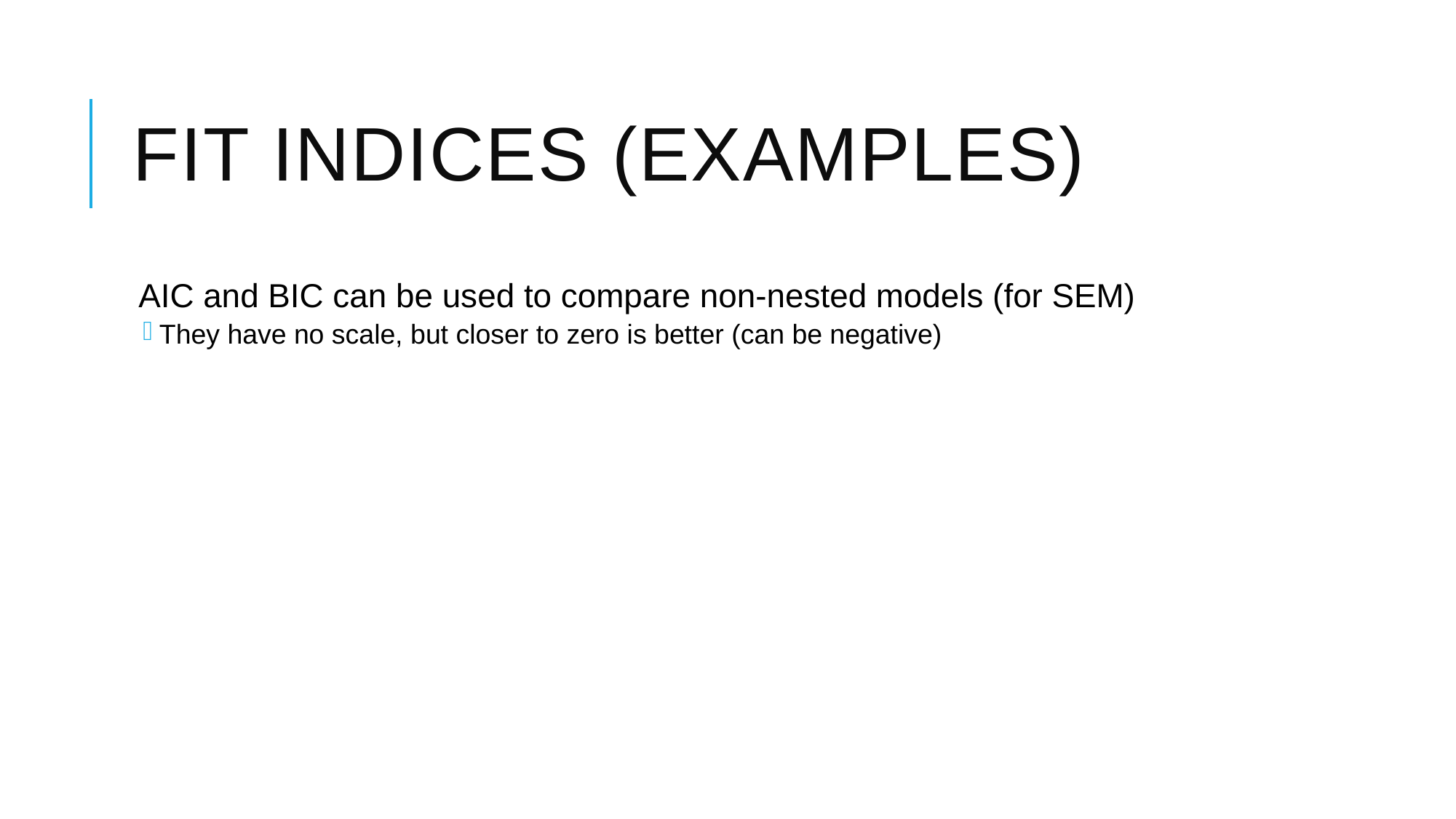

# Fit Indices (examples)
AIC and BIC can be used to compare non-nested models (for SEM)
They have no scale, but closer to zero is better (can be negative)